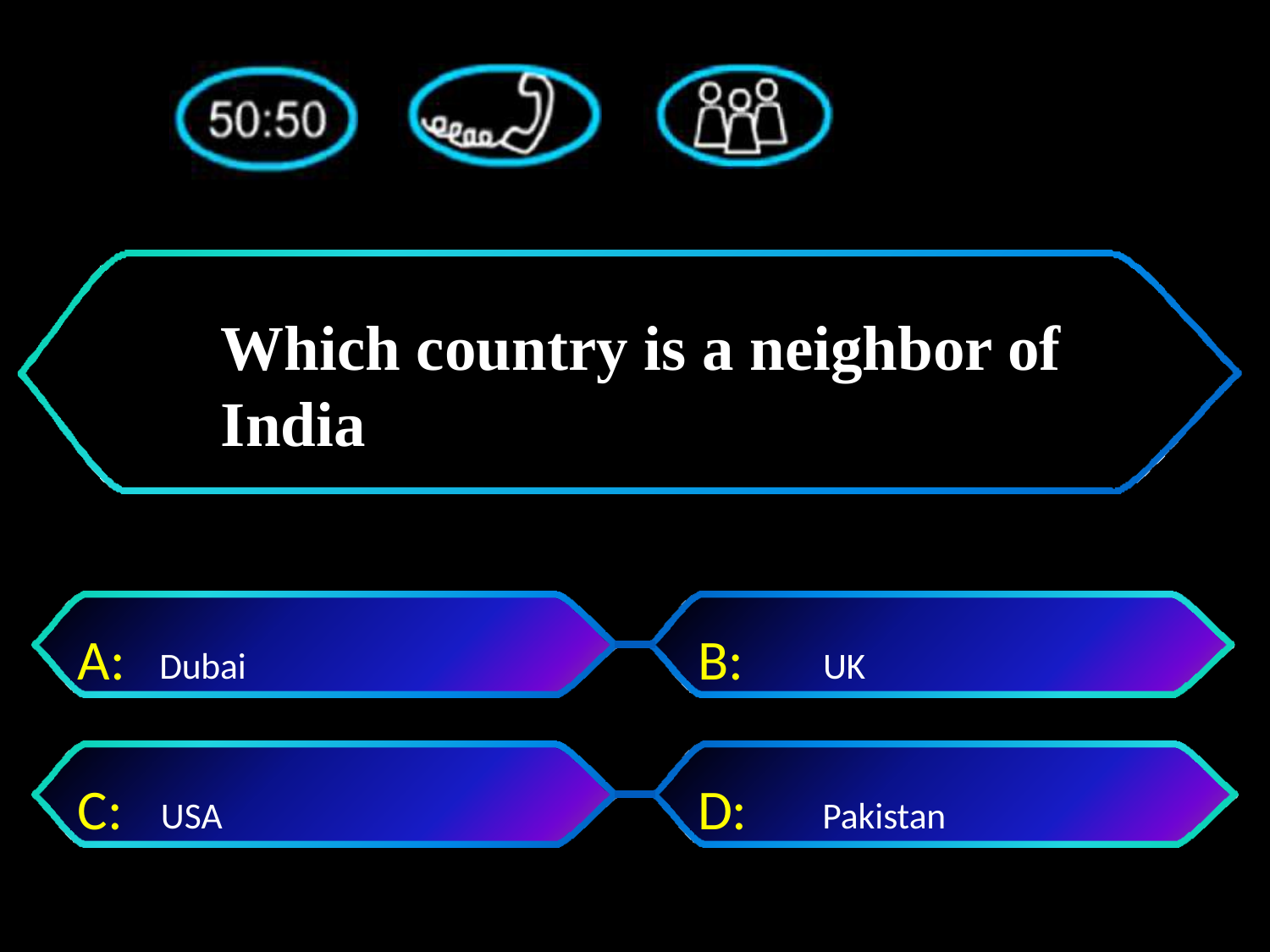

# Which country is a neighbor of India

A:	Dubai
B:	UK

C:   USA
D:	  Pakistan